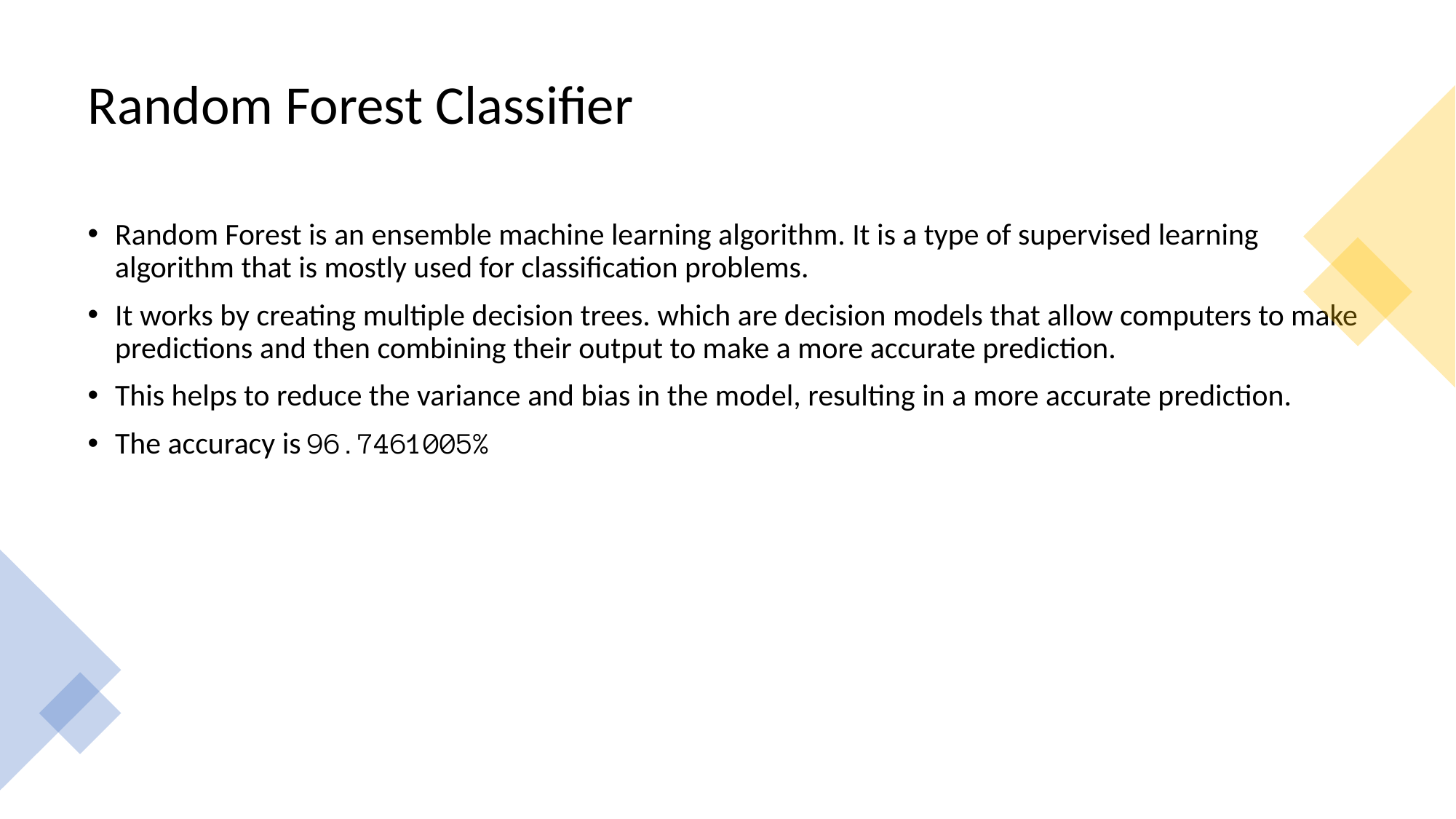

# Random Forest Classifier

Random Forest is an ensemble machine learning algorithm. It is a type of supervised learning algorithm that is mostly used for classification problems.
It works by creating multiple decision trees. which are decision models that allow computers to make predictions and then combining their output to make a more accurate prediction.
This helps to reduce the variance and bias in the model, resulting in a more accurate prediction.
The accuracy is 96.7461005%